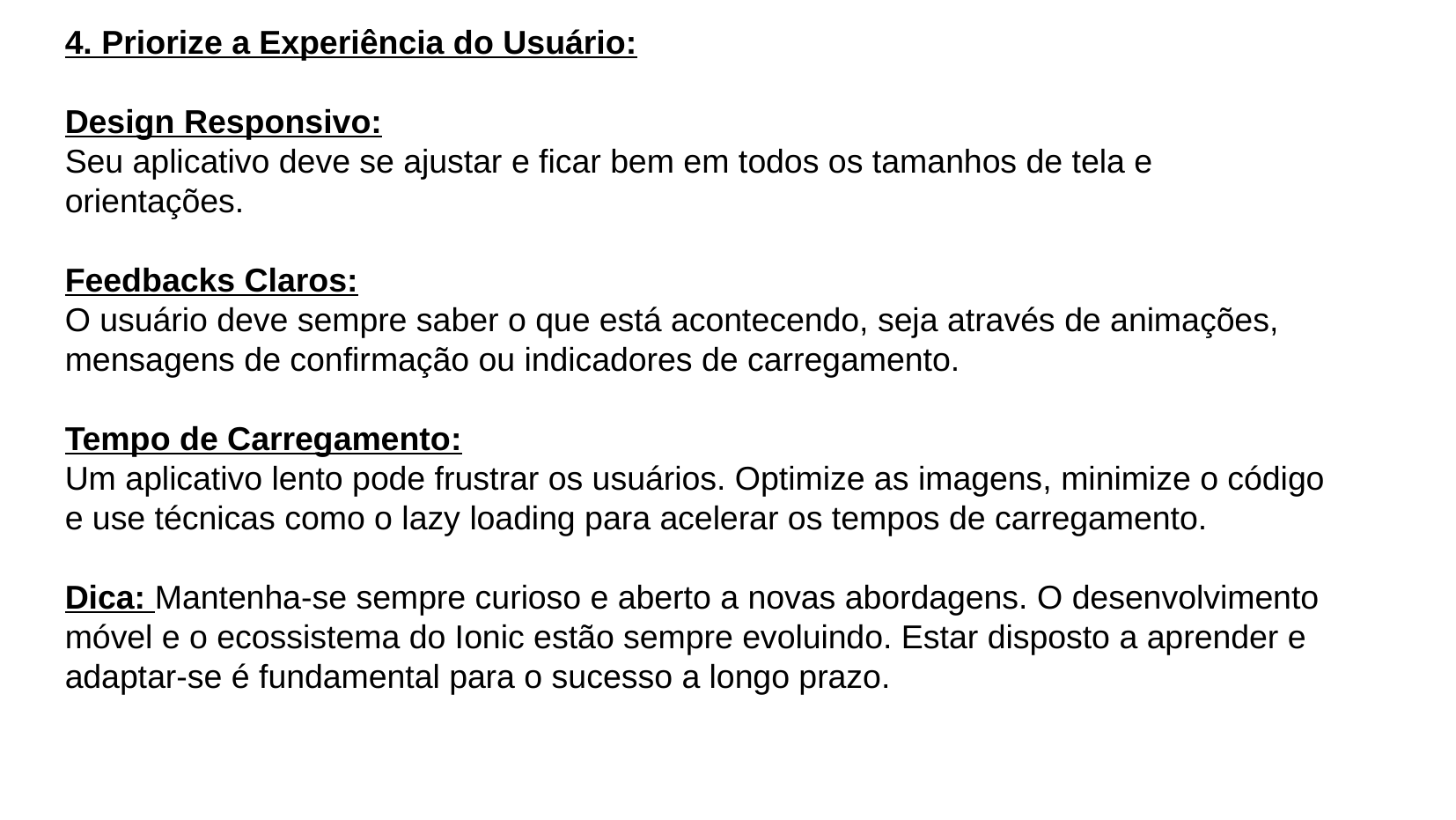

4. Priorize a Experiência do Usuário:

Design Responsivo:
Seu aplicativo deve se ajustar e ficar bem em todos os tamanhos de tela e orientações.

Feedbacks Claros:
O usuário deve sempre saber o que está acontecendo, seja através de animações, mensagens de confirmação ou indicadores de carregamento.

Tempo de Carregamento:
Um aplicativo lento pode frustrar os usuários. Optimize as imagens, minimize o código e use técnicas como o lazy loading para acelerar os tempos de carregamento.

Dica: Mantenha-se sempre curioso e aberto a novas abordagens. O desenvolvimento móvel e o ecossistema do Ionic estão sempre evoluindo. Estar disposto a aprender e adaptar-se é fundamental para o sucesso a longo prazo.